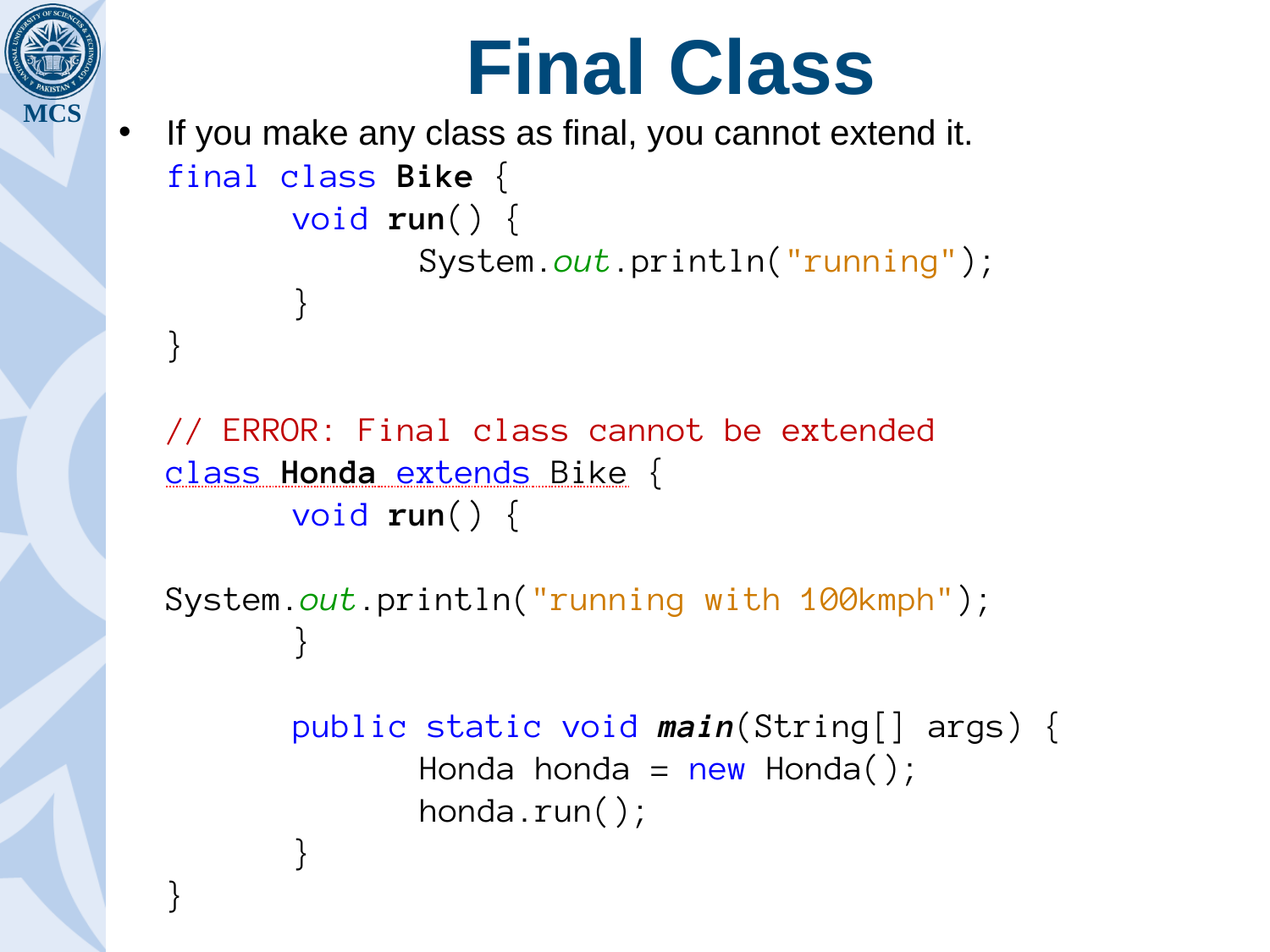

# Final Class
If you make any class as final, you cannot extend it.
final class Bike {
	void run() {
		System.out.println("running");
	}
}

// ERROR: Final class cannot be extended
class Honda extends Bike {
	void run() {
		System.out.println("running with 100kmph");
	}

	public static void main(String[] args) {
		Honda honda = new Honda();
		honda.run();
	}
}